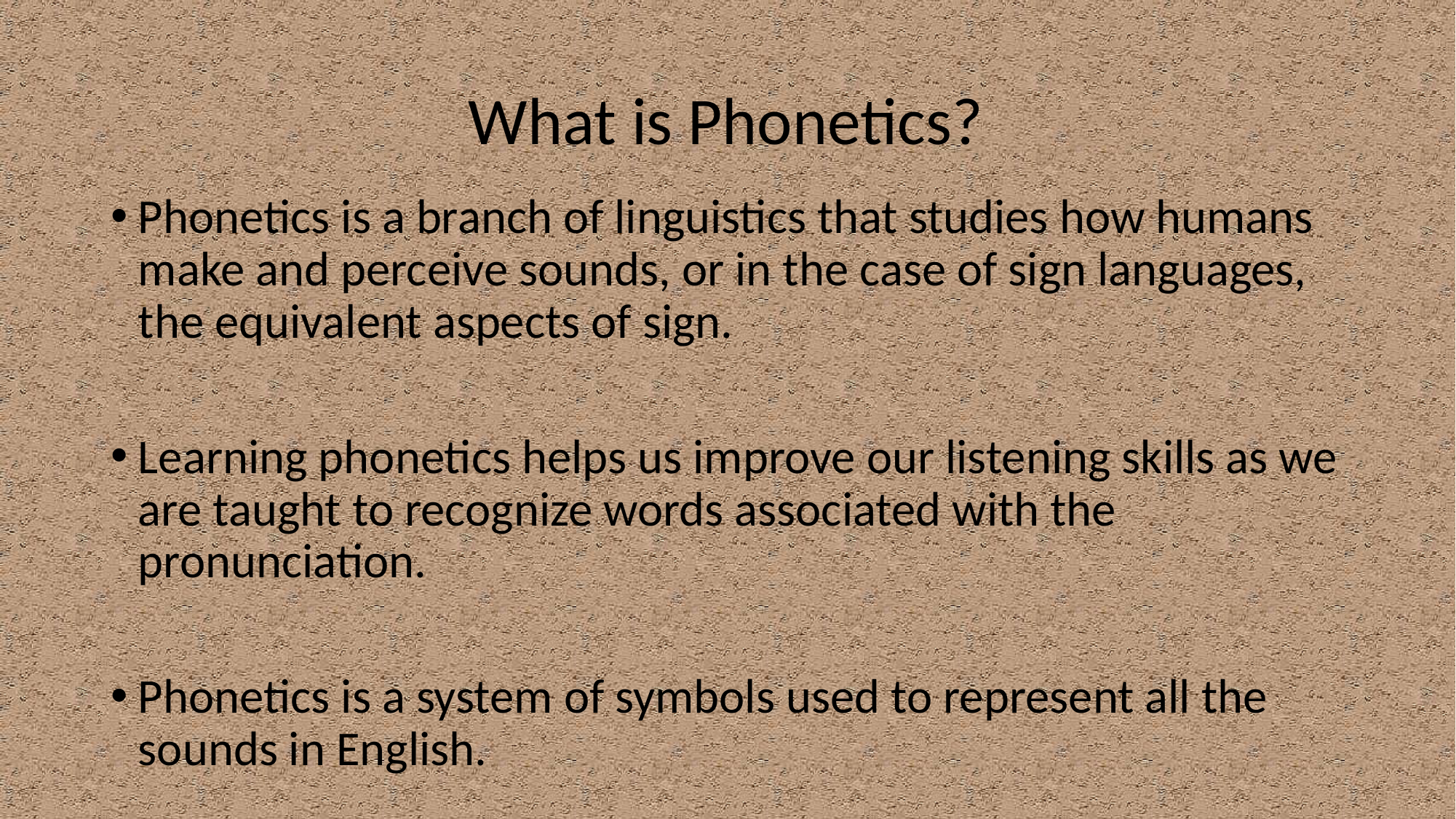

# What is Phonetics?
Phonetics is a branch of linguistics that studies how humans make and perceive sounds, or in the case of sign languages, the equivalent aspects of sign.

Learning phonetics helps us improve our listening skills as we are taught to recognize words associated with the pronunciation.

Phonetics is a system of symbols used to represent all the sounds in English.